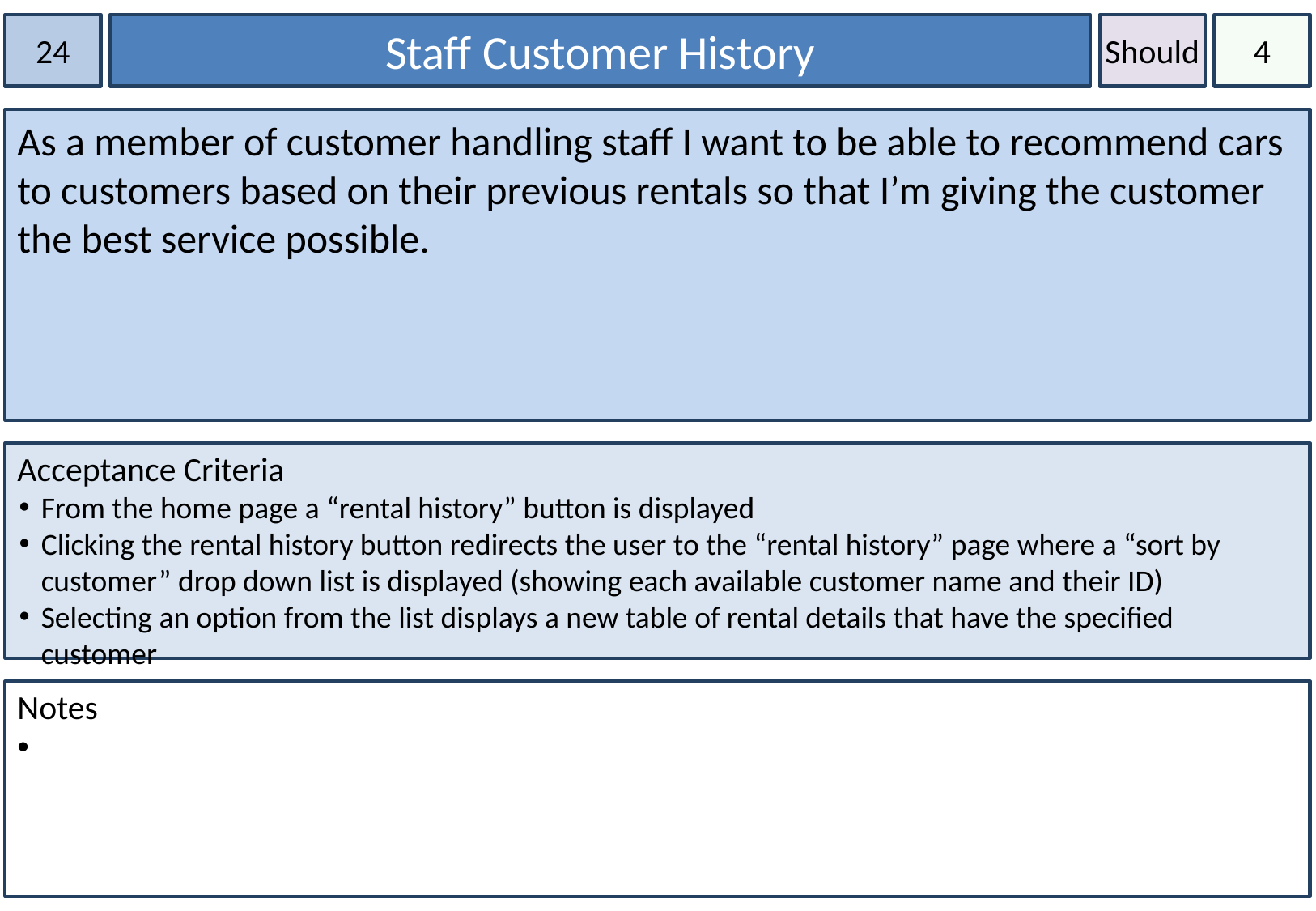

24
Staff Customer History
Should
4
As a member of customer handling staff I want to be able to recommend cars to customers based on their previous rentals so that I’m giving the customer the best service possible.
Acceptance Criteria
From the home page a “rental history” button is displayed
Clicking the rental history button redirects the user to the “rental history” page where a “sort by customer” drop down list is displayed (showing each available customer name and their ID)
Selecting an option from the list displays a new table of rental details that have the specified customer
Notes